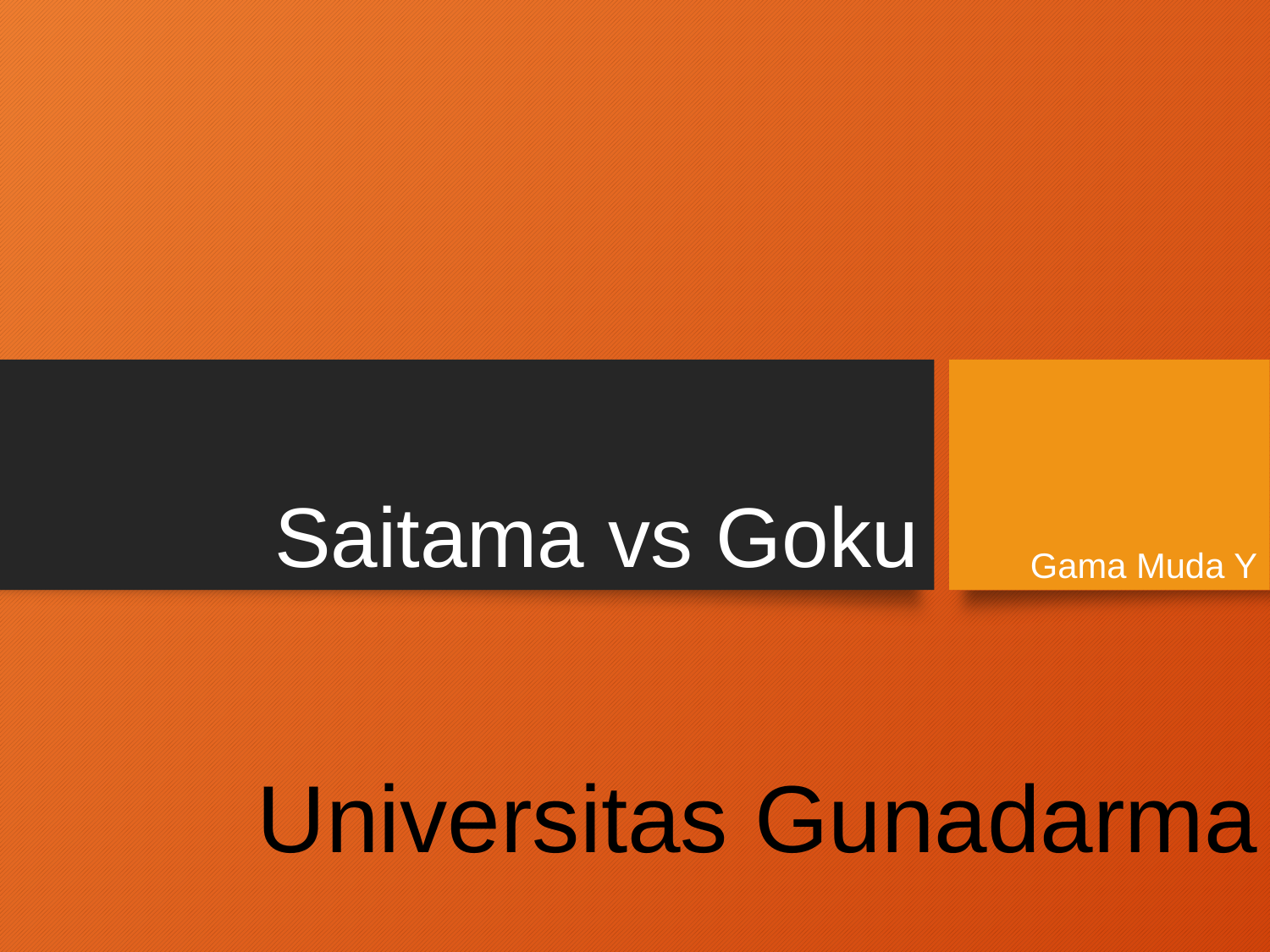

# Saitama vs Goku
Gama Muda Y

Universitas Gunadarma